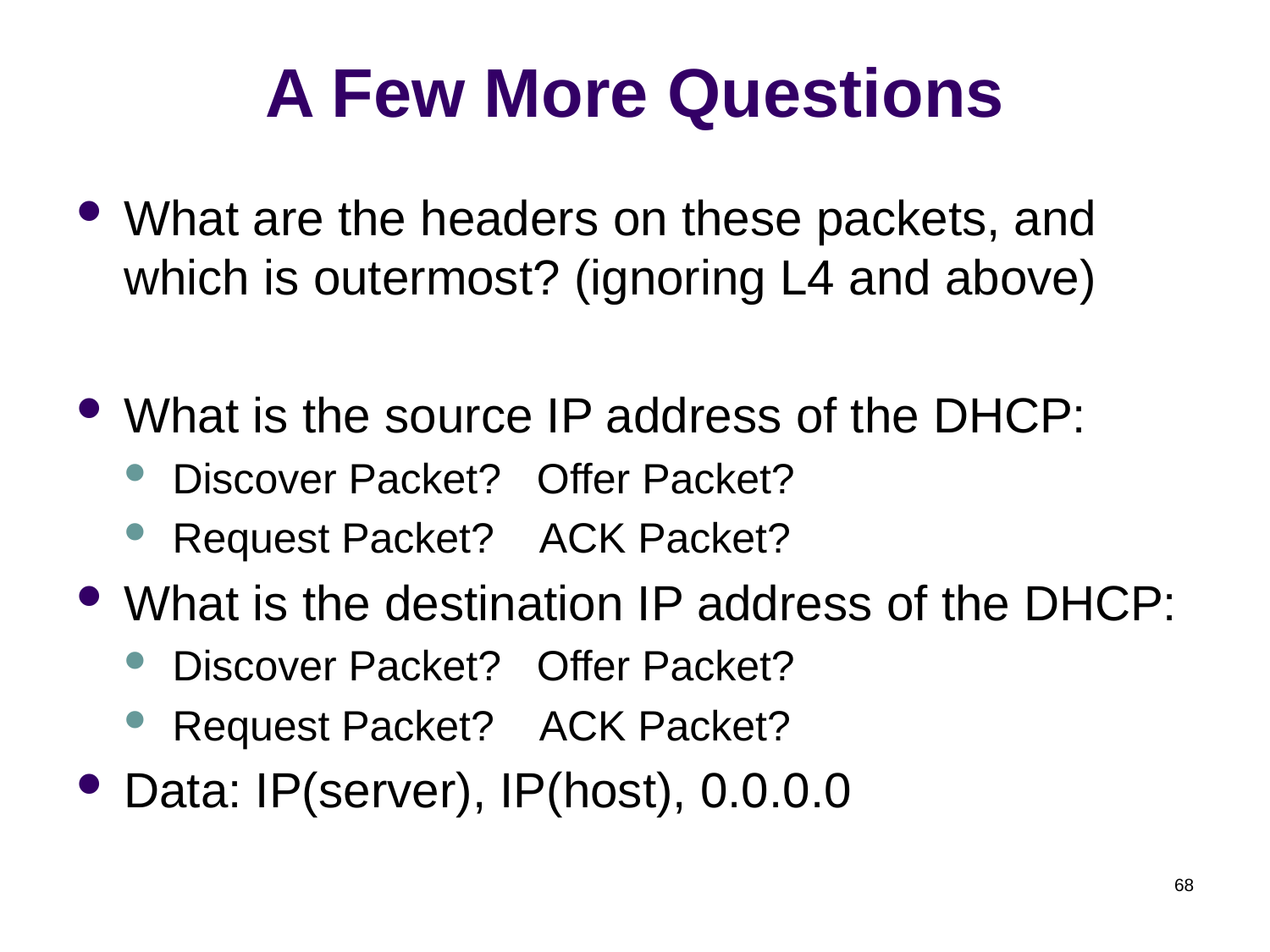

# A Few More Questions
What are the headers on these packets, and which is outermost? (ignoring L4 and above)

What is the source IP address of the DHCP:
Discover Packet?   Offer Packet?
Request Packet?    ACK Packet?
What is the destination IP address of the DHCP:
Discover Packet?   Offer Packet?
Request Packet?    ACK Packet?
Data: IP(server), IP(host), 0.0.0.0

68